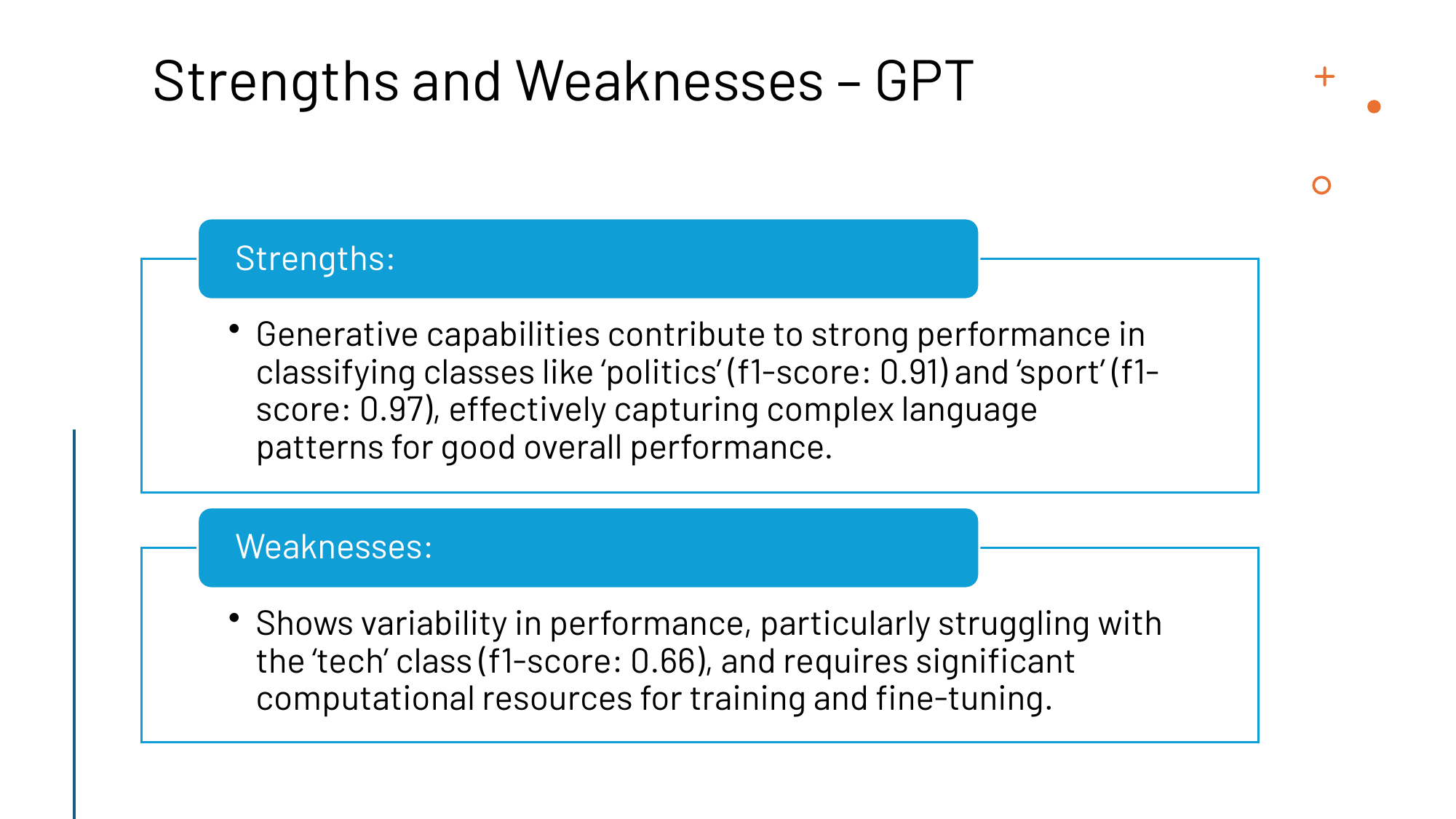

# Strengths and Weaknesses – GPT

Generative capabilities contribute to strong performance in classifying classes like ‘politics’ (f1-score: 0.91) and ‘sport’ (f1-score: 0.97), effectively capturing complex language patterns for good overall performance.
Strengths:
Shows variability in performance, particularly struggling with the ‘tech’ class (f1-score: 0.66), and requires significant computational resources for training and fine-tuning.
Weaknesses: